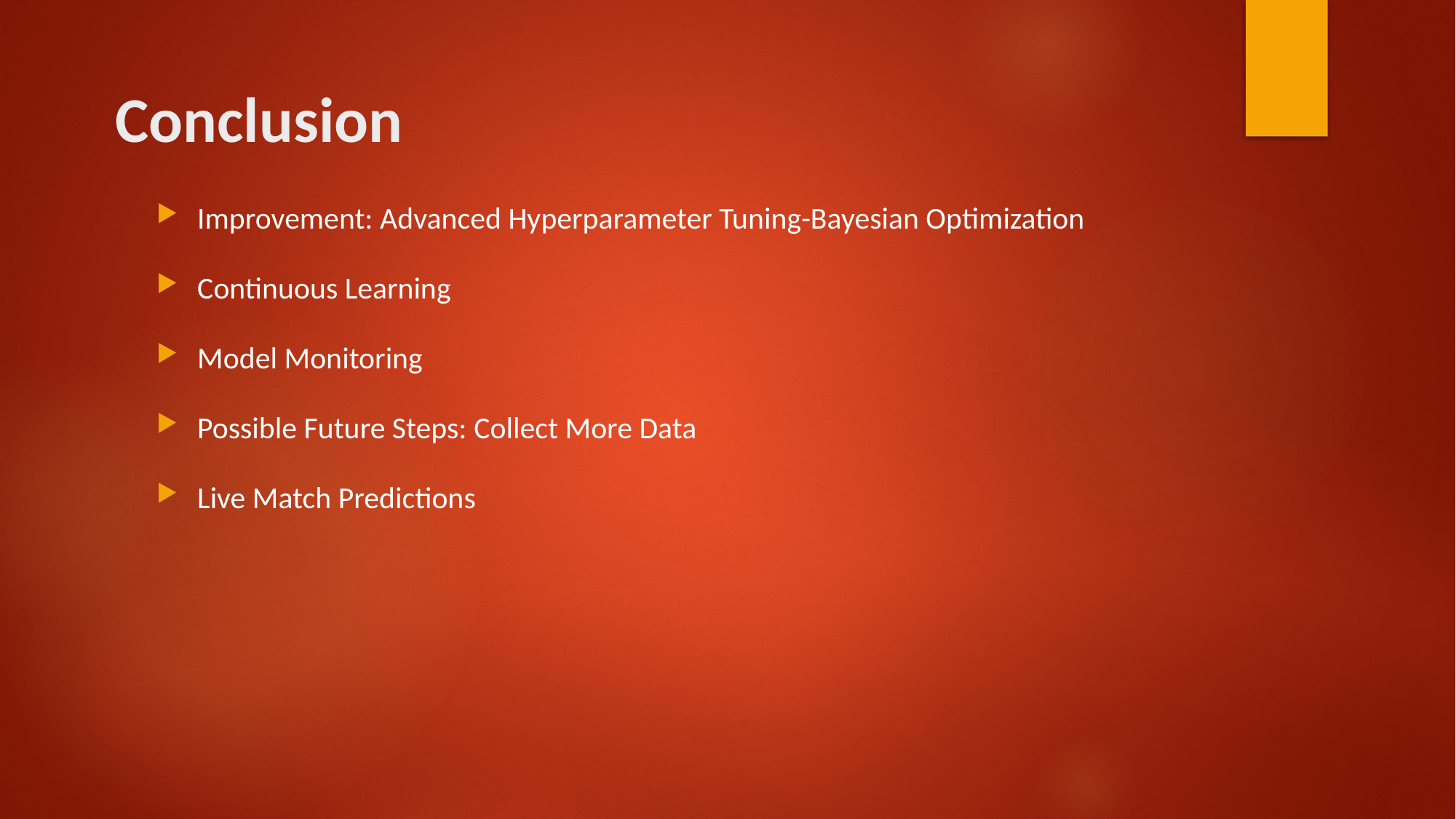

# Conclusion
Improvement: Advanced Hyperparameter Tuning-Bayesian Optimization
Continuous Learning
Model Monitoring
Possible Future Steps: Collect More Data
Live Match Predictions